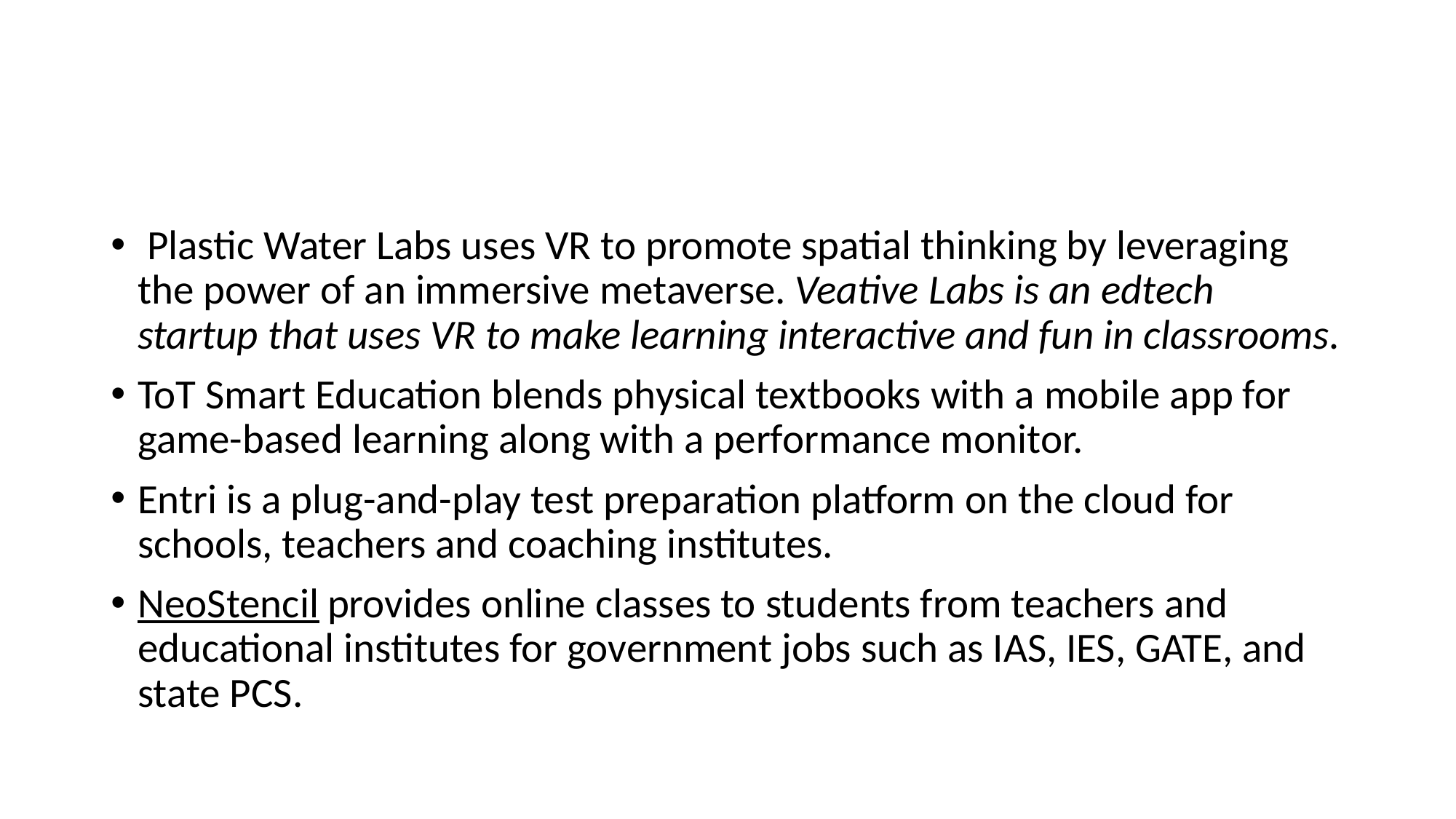

#
 Plastic Water Labs uses VR to promote spatial thinking by leveraging the power of an immersive metaverse. Veative Labs is an edtech startup that uses VR to make learning interactive and fun in classrooms.
ToT Smart Education blends physical textbooks with a mobile app for game-based learning along with a performance monitor.
Entri is a plug-and-play test preparation platform on the cloud for schools, teachers and coaching institutes.
NeoStencil provides online classes to students from teachers and educational institutes for government jobs such as IAS, IES, GATE, and state PCS.